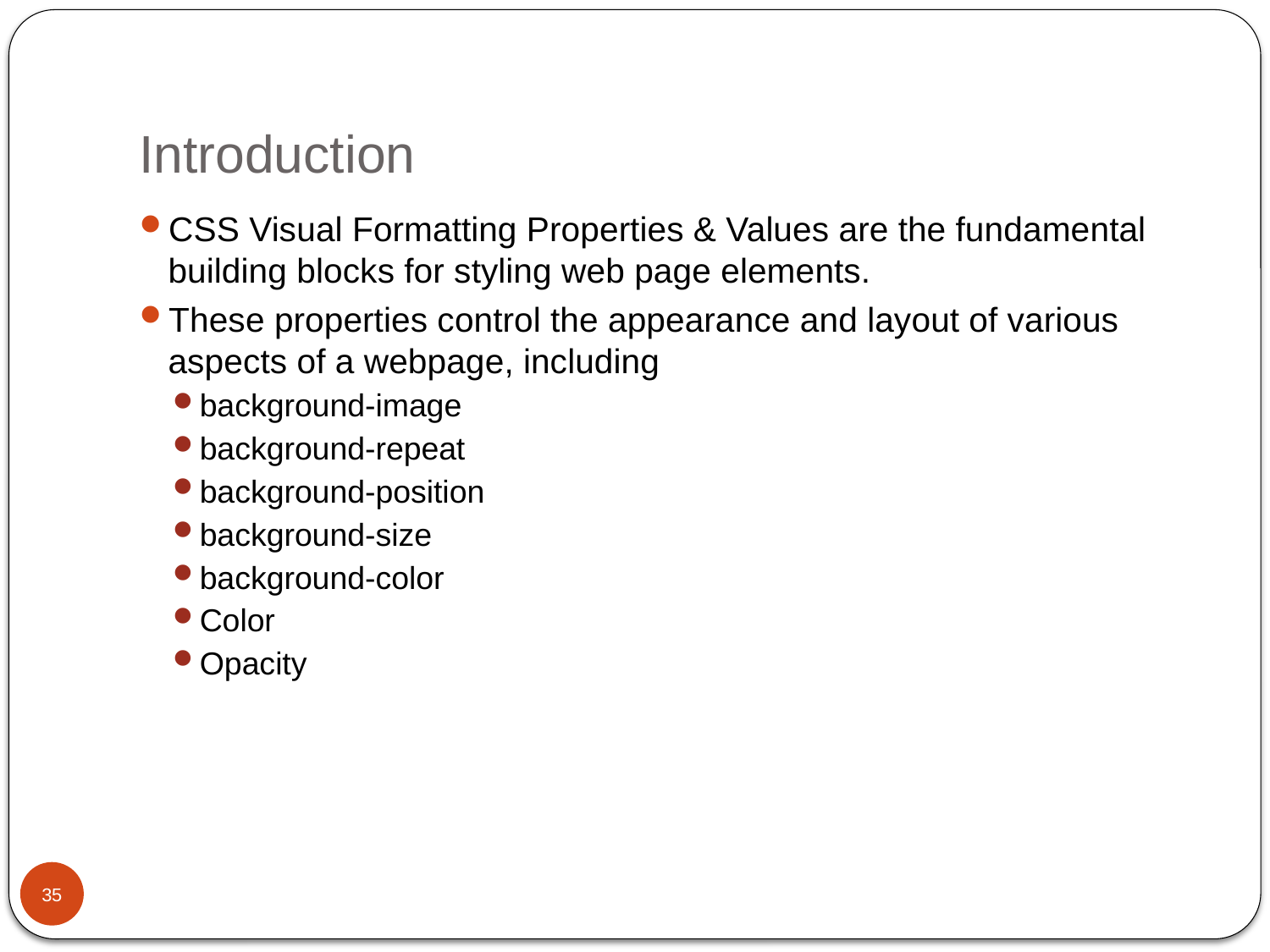

# Introduction
CSS Visual Formatting Properties & Values are the fundamental building blocks for styling web page elements.
These properties control the appearance and layout of various aspects of a webpage, including
background-image
background-repeat
background-position
background-size
background-color
Color
Opacity

35